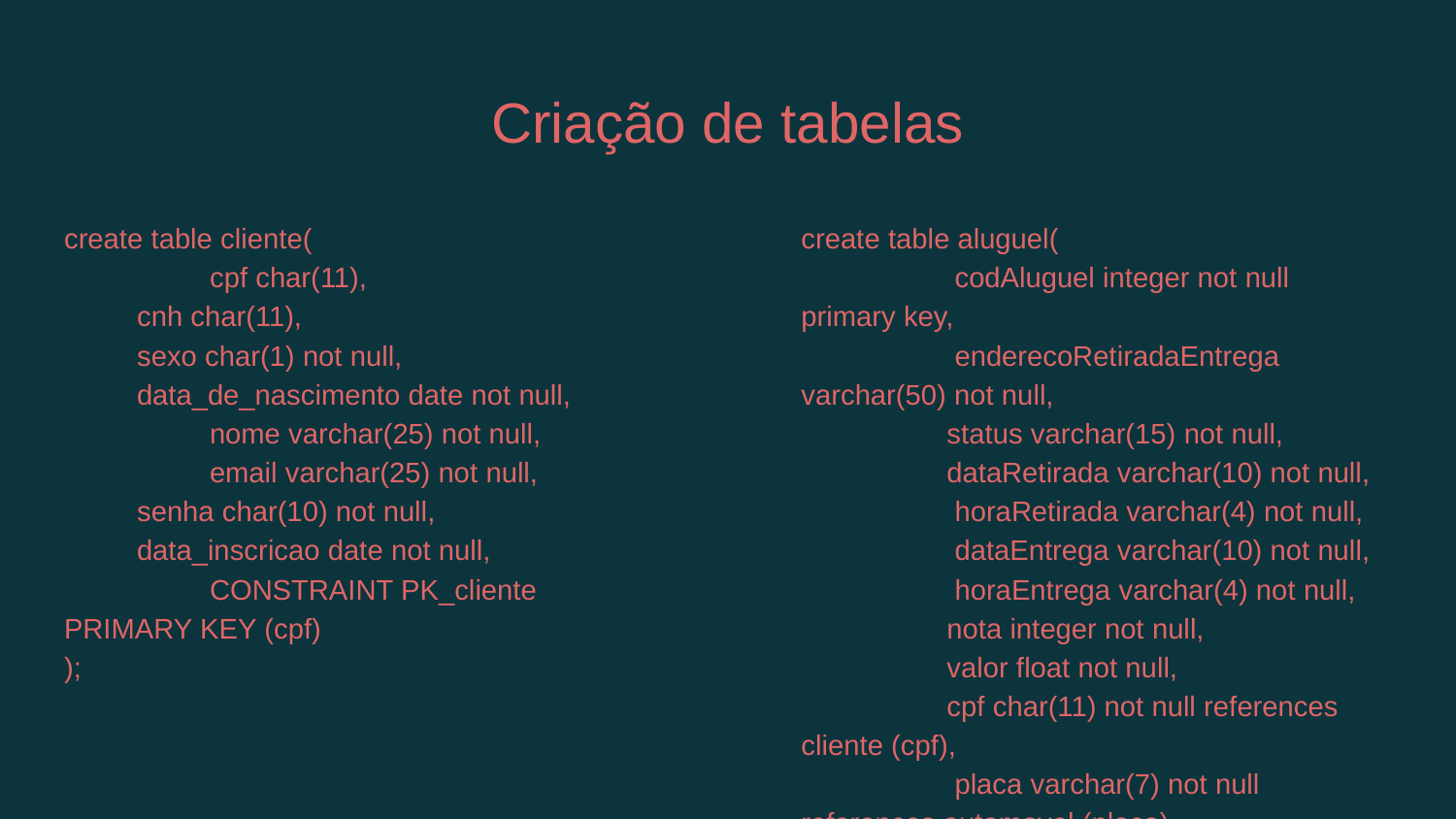

# Criação de tabelas
create table cliente(
	cpf char(11),
cnh char(11),
sexo char(1) not null,
data_de_nascimento date not null,
	nome varchar(25) not null,
	email varchar(25) not null,
senha char(10) not null,
data_inscricao date not null,
	CONSTRAINT PK_cliente PRIMARY KEY (cpf)
);
create table aluguel(
  	 codAluguel integer not null primary key,
   	 enderecoRetiradaEntrega varchar(50) not null,
    	status varchar(15) not null,
    	dataRetirada varchar(10) not null,
   	 horaRetirada varchar(4) not null,
   	 dataEntrega varchar(10) not null,
   	 horaEntrega varchar(4) not null,
    	nota integer not null,
    	valor float not null,
    	cpf char(11) not null references cliente (cpf),
   	 placa varchar(7) not null references automovel (placa)
);